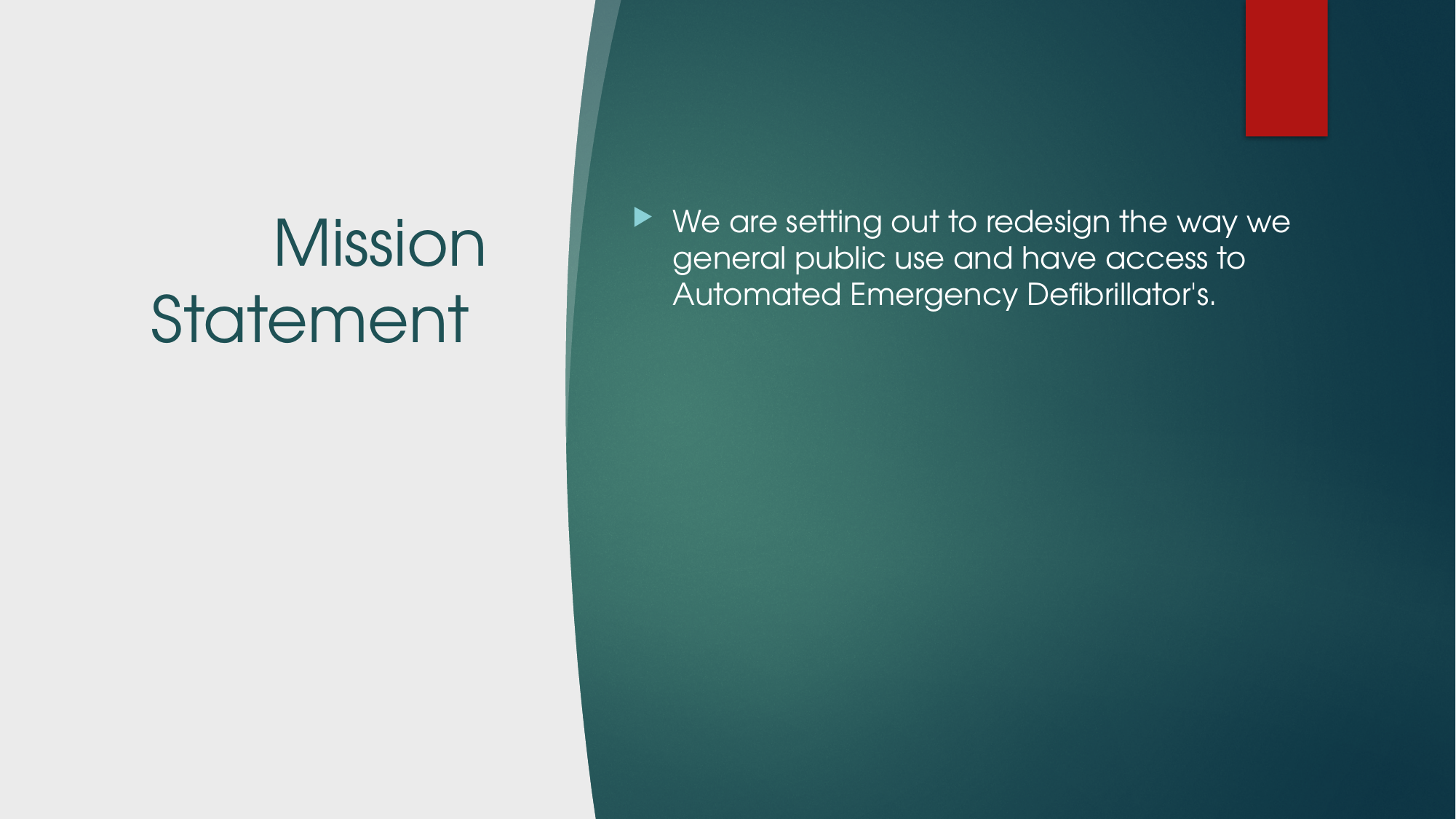

# Mission Statement
We are setting out to redesign the way we general public use and have access to Automated Emergency Defibrillator's.